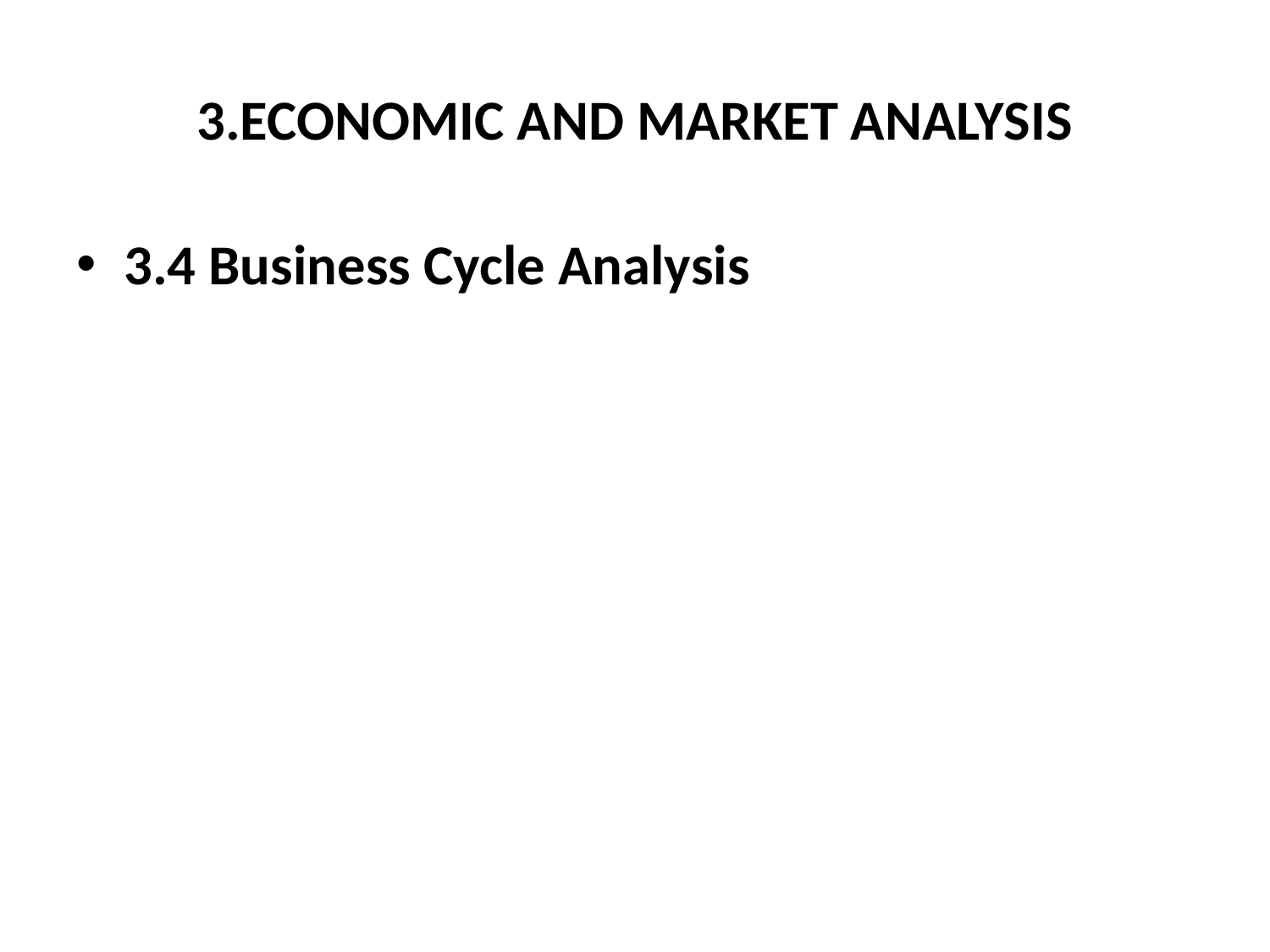

# 3.ECONOMIC AND MARKET ANALYSIS
3.4 Business Cycle Analysis